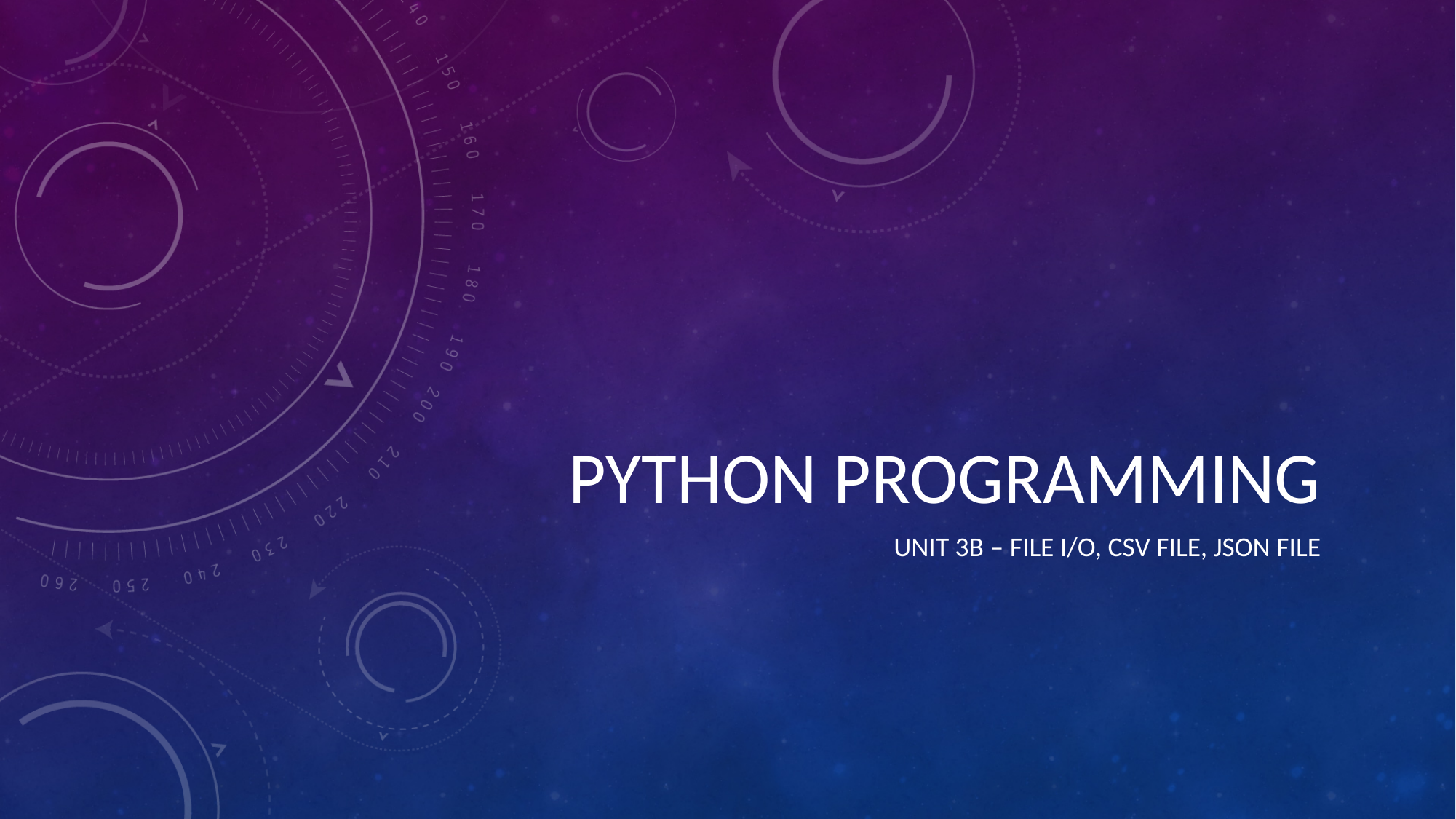

# Python programming
unit 3B – file i/o, CSV file, JSON file